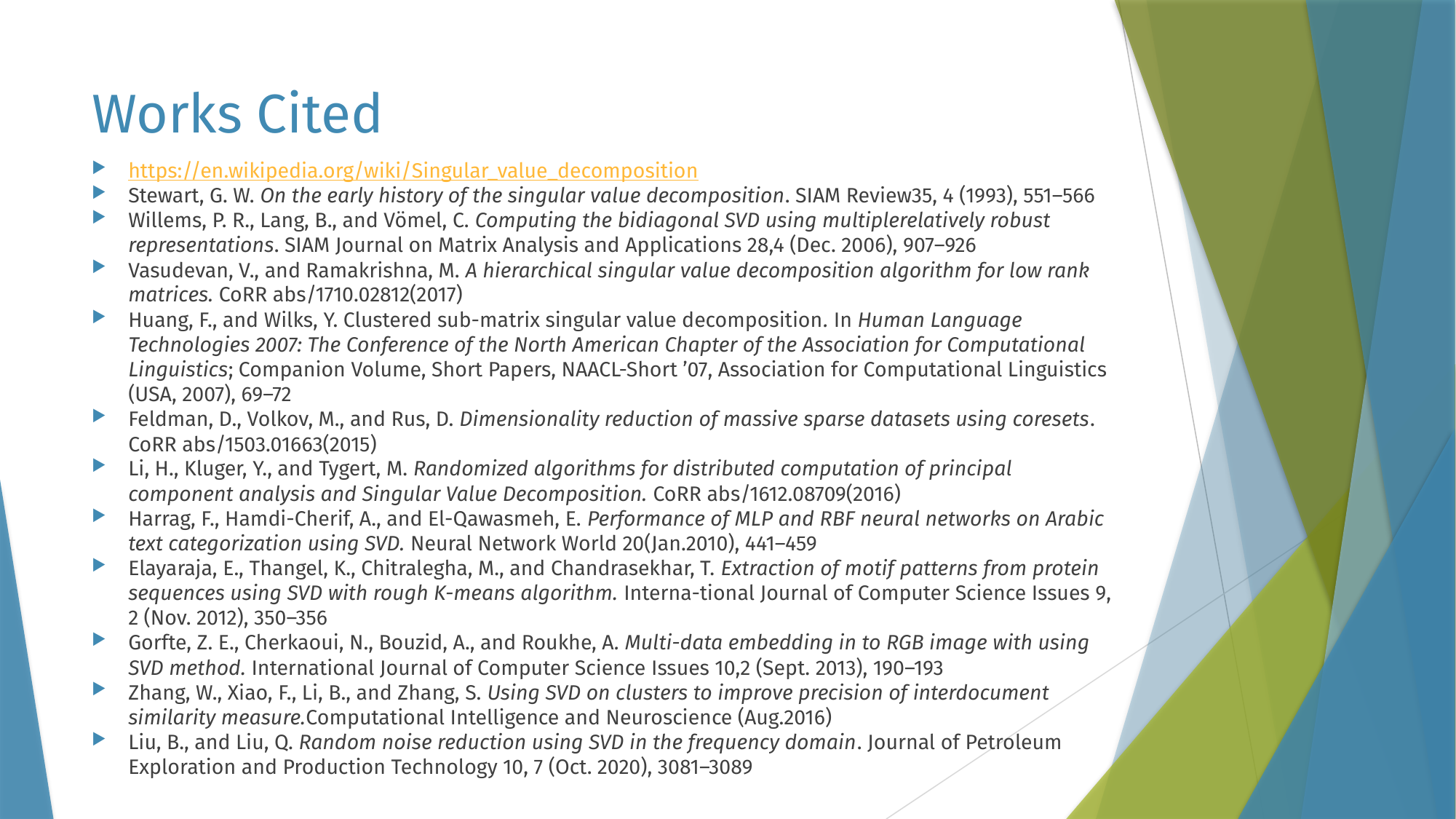

# Works Cited
https://en.wikipedia.org/wiki/Singular_value_decomposition
Stewart, G. W. On the early history of the singular value decomposition. SIAM Review35, 4 (1993), 551–566
Willems, P. R., Lang, B., and Vömel, C. Computing the bidiagonal SVD using multiplerelatively robust representations. SIAM Journal on Matrix Analysis and Applications 28,4 (Dec. 2006), 907–926
Vasudevan, V., and Ramakrishna, M. A hierarchical singular value decomposition algorithm for low rank matrices. CoRR abs/1710.02812(2017)
Huang, F., and Wilks, Y. Clustered sub-matrix singular value decomposition. In Human Language Technologies 2007: The Conference of the North American Chapter of the Association for Computational Linguistics; Companion Volume, Short Papers, NAACL-Short ’07, Association for Computational Linguistics (USA, 2007), 69–72
Feldman, D., Volkov, M., and Rus, D. Dimensionality reduction of massive sparse datasets using coresets. CoRR abs/1503.01663(2015)
Li, H., Kluger, Y., and Tygert, M. Randomized algorithms for distributed computation of principal component analysis and Singular Value Decomposition. CoRR abs/1612.08709(2016)
Harrag, F., Hamdi-Cherif, A., and El-Qawasmeh, E. Performance of MLP and RBF neural networks on Arabic text categorization using SVD. Neural Network World 20(Jan.2010), 441–459
Elayaraja, E., Thangel, K., Chitralegha, M., and Chandrasekhar, T. Extraction of motif patterns from protein sequences using SVD with rough K-means algorithm. Interna-tional Journal of Computer Science Issues 9, 2 (Nov. 2012), 350–356
Gorfte, Z. E., Cherkaoui, N., Bouzid, A., and Roukhe, A. Multi-data embedding in to RGB image with using SVD method. International Journal of Computer Science Issues 10,2 (Sept. 2013), 190–193
Zhang, W., Xiao, F., Li, B., and Zhang, S. Using SVD on clusters to improve precision of interdocument similarity measure.Computational Intelligence and Neuroscience (Aug.2016)
Liu, B., and Liu, Q. Random noise reduction using SVD in the frequency domain. Journal of Petroleum Exploration and Production Technology 10, 7 (Oct. 2020), 3081–3089